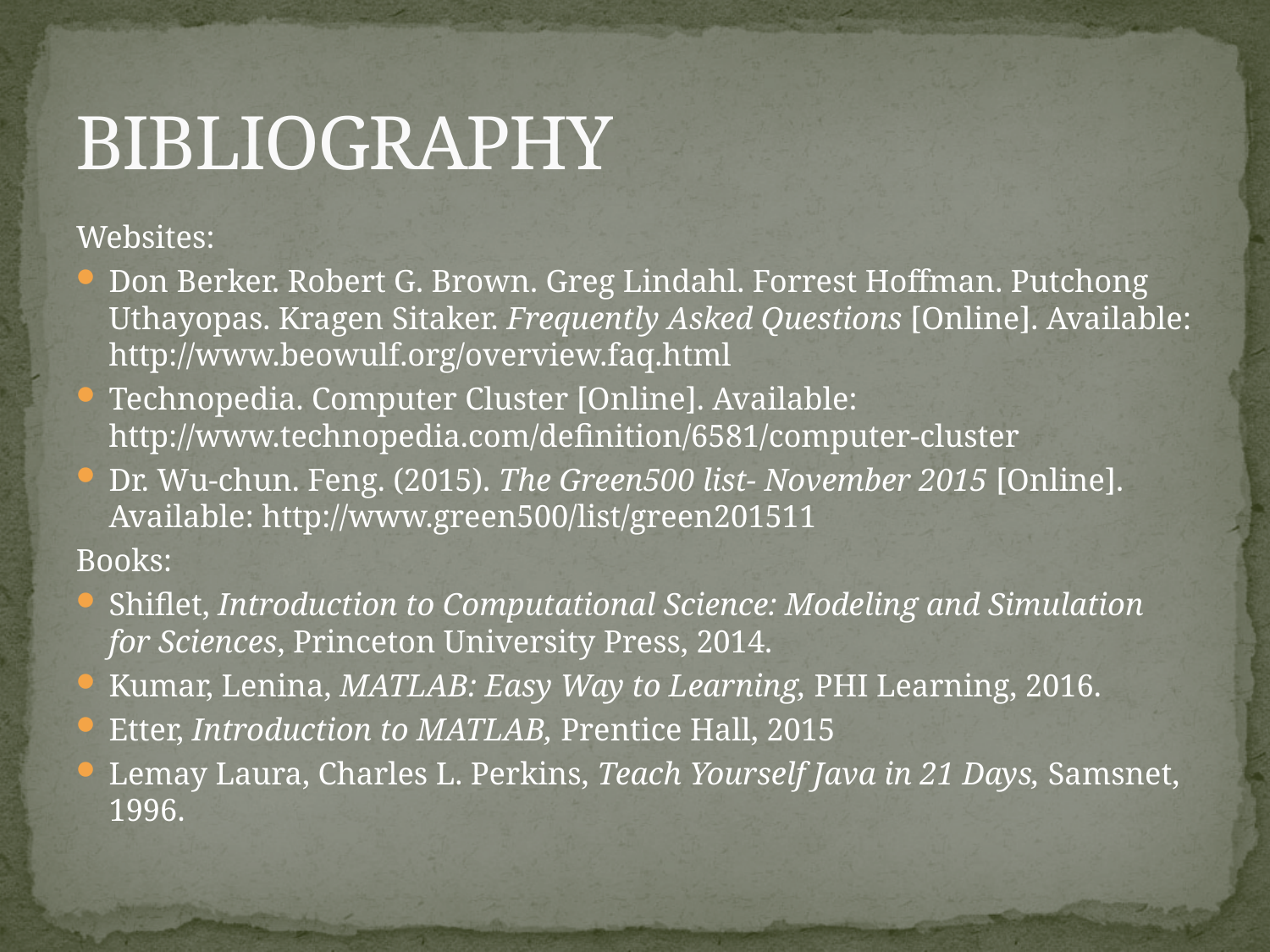

# BIBLIOGRAPHY
Websites:
Don Berker. Robert G. Brown. Greg Lindahl. Forrest Hoffman. Putchong Uthayopas. Kragen Sitaker. Frequently Asked Questions [Online]. Available: http://www.beowulf.org/overview.faq.html
Technopedia. Computer Cluster [Online]. Available: http://www.technopedia.com/definition/6581/computer-cluster
Dr. Wu-chun. Feng. (2015). The Green500 list- November 2015 [Online]. Available: http://www.green500/list/green201511
Books:
Shiflet, Introduction to Computational Science: Modeling and Simulation for Sciences, Princeton University Press, 2014.
Kumar, Lenina, MATLAB: Easy Way to Learning, PHI Learning, 2016.
Etter, Introduction to MATLAB, Prentice Hall, 2015
Lemay Laura, Charles L. Perkins, Teach Yourself Java in 21 Days, Samsnet, 1996.